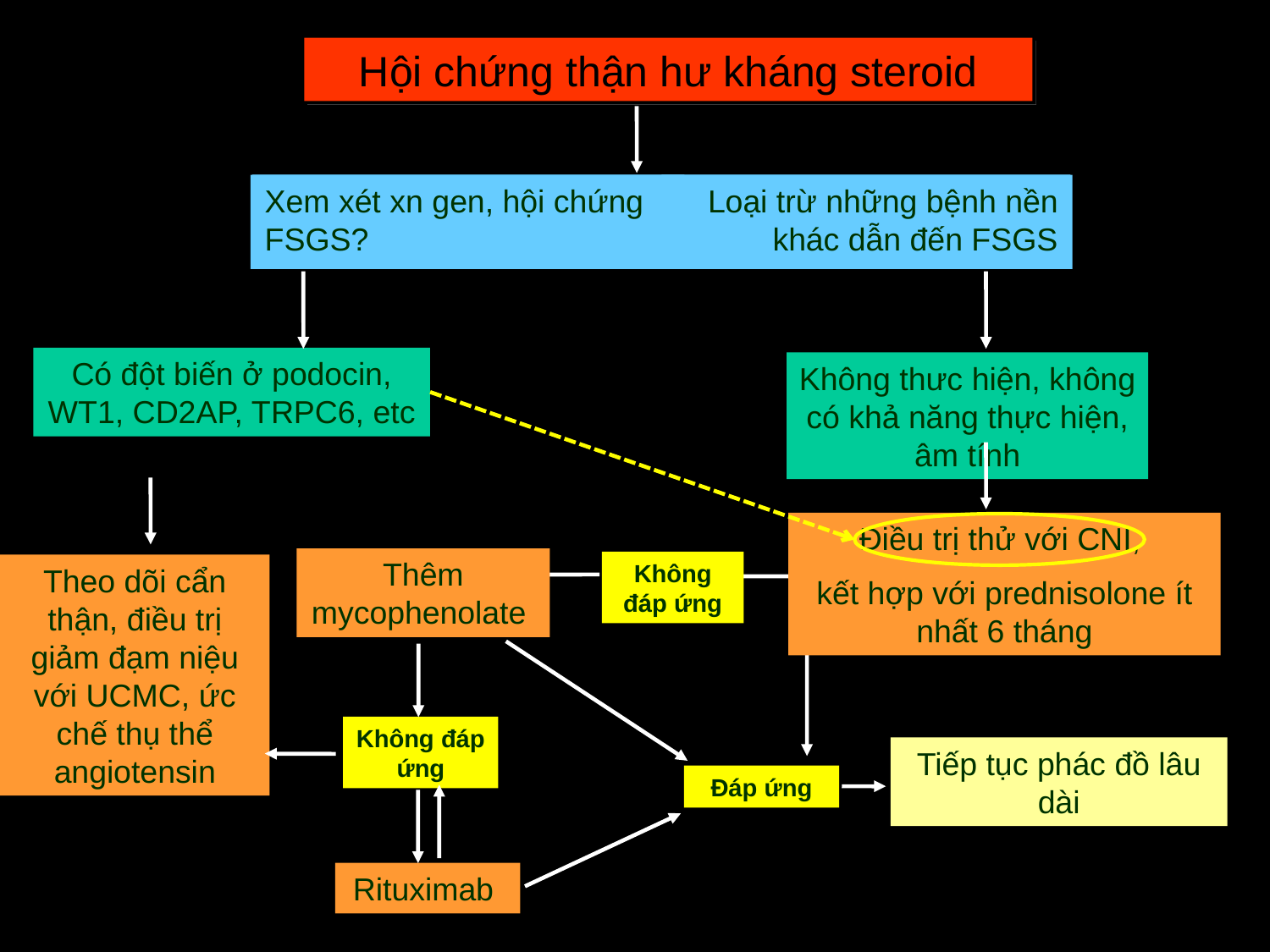

Hội chứng thận hư kháng steroid

Xem xét xn gen, hội chứng FSGS?
Loại trừ những bệnh nền khác dẫn đến FSGS

Có đột biến ở podocin, WT1, CD2AP, TRPC6, etc
Không thưc hiện, không có khả năng thực hiện, âm tính

Điều trị thử với CNI,
kết hợp với prednisolone ít nhất 6 tháng

Thêm mycophenolate
Không đáp ứng
Theo dõi cẩn thận, điều trị giảm đạm niệu với UCMC, ức chế thụ thể angiotensin

Không đáp ứng
Tiếp tục phác đồ lâu dài

Đáp ứng

Rituximab